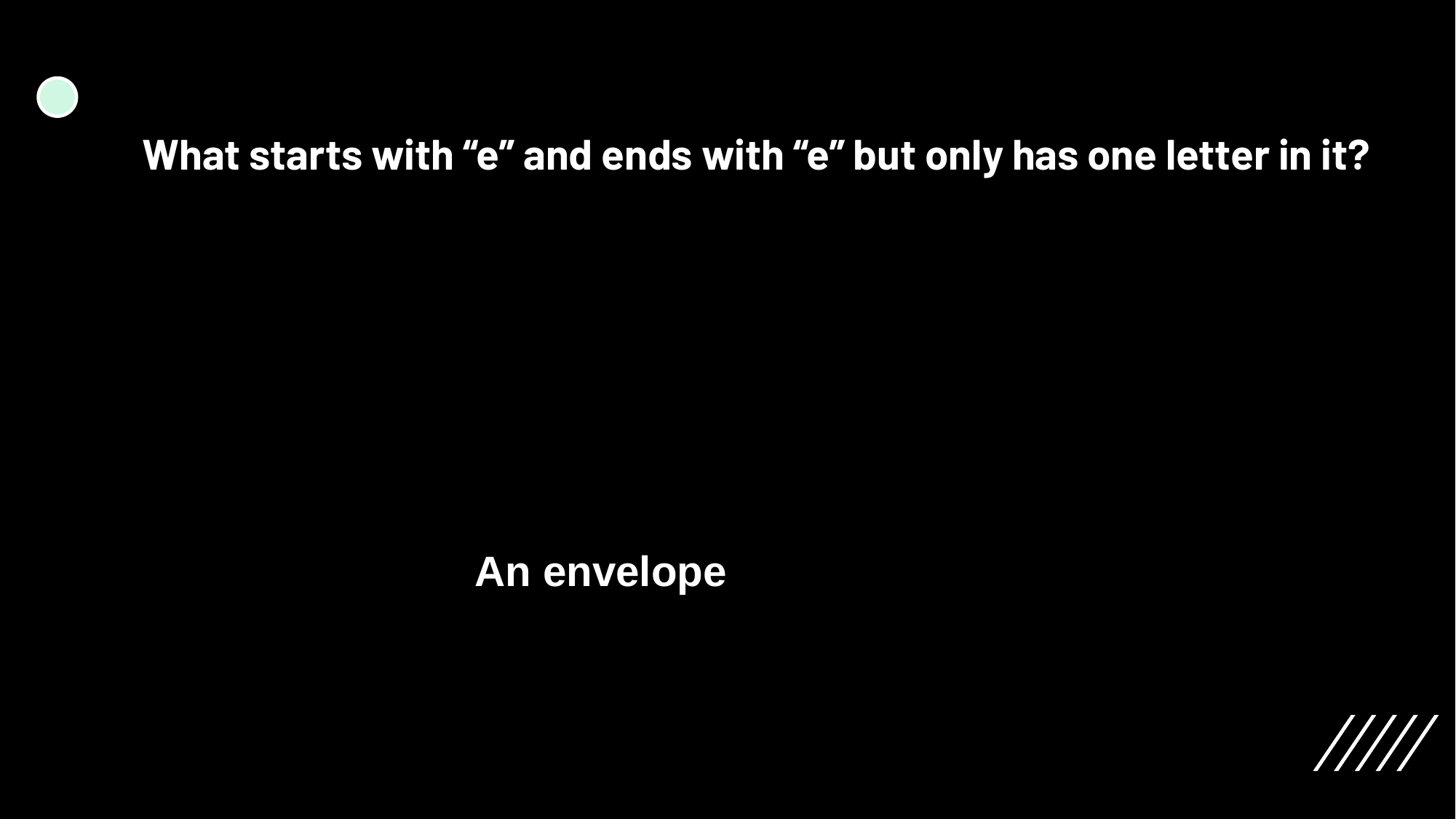

What starts with “e” and ends with “e” but only has one letter in it?
An envelope